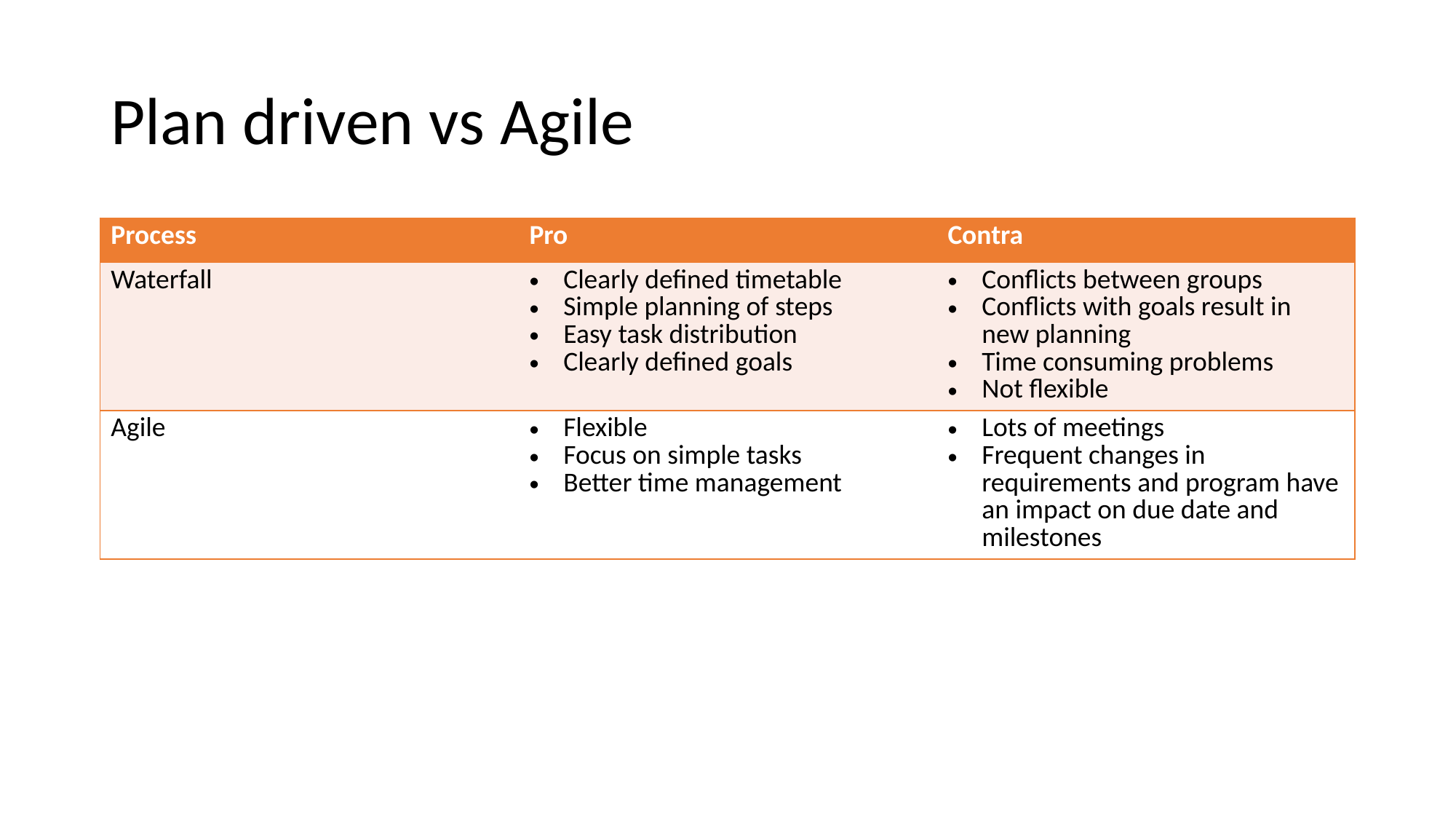

# Plan driven vs Agile
| Process | Pro | Contra |
| --- | --- | --- |
| Waterfall | Clearly defined timetable Simple planning of steps Easy task distribution Clearly defined goals | Conflicts between groups Conflicts with goals result in new planning Time consuming problems Not flexible |
| Agile | Flexible Focus on simple tasks Better time management | Lots of meetings Frequent changes in requirements and program have an impact on due date and milestones |